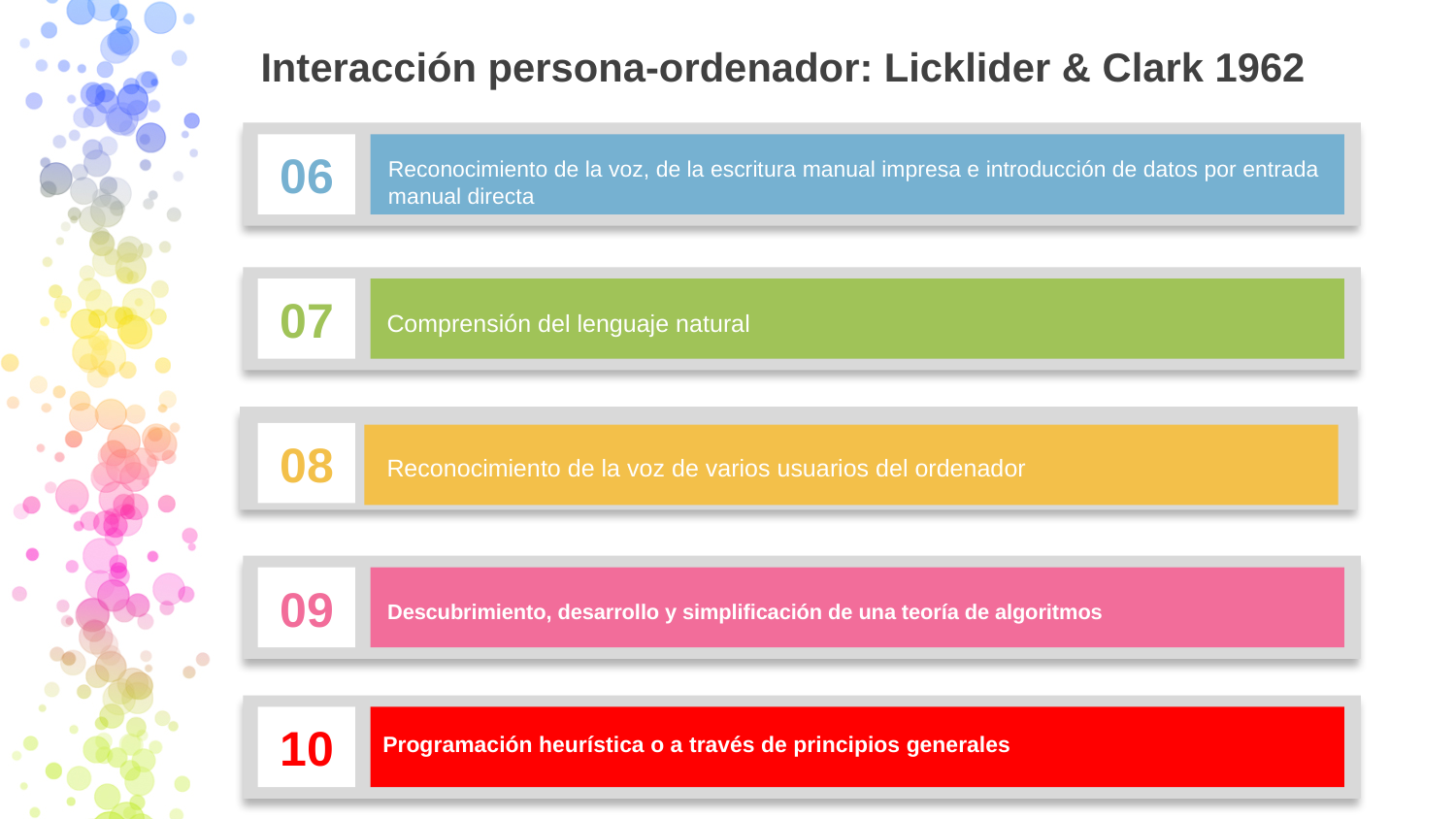

# Interacción persona-ordenador: Licklider & Clark 1962

06
Reconocimiento de la voz, de la escritura manual impresa e introducción de datos por entrada manual directa

07
Comprensión del lenguaje natural

08
Reconocimiento de la voz de varios usuarios del ordenador

09
Descubrimiento, desarrollo y simplificación de una teoría de algoritmos

10
Programación heurística o a través de principios generales